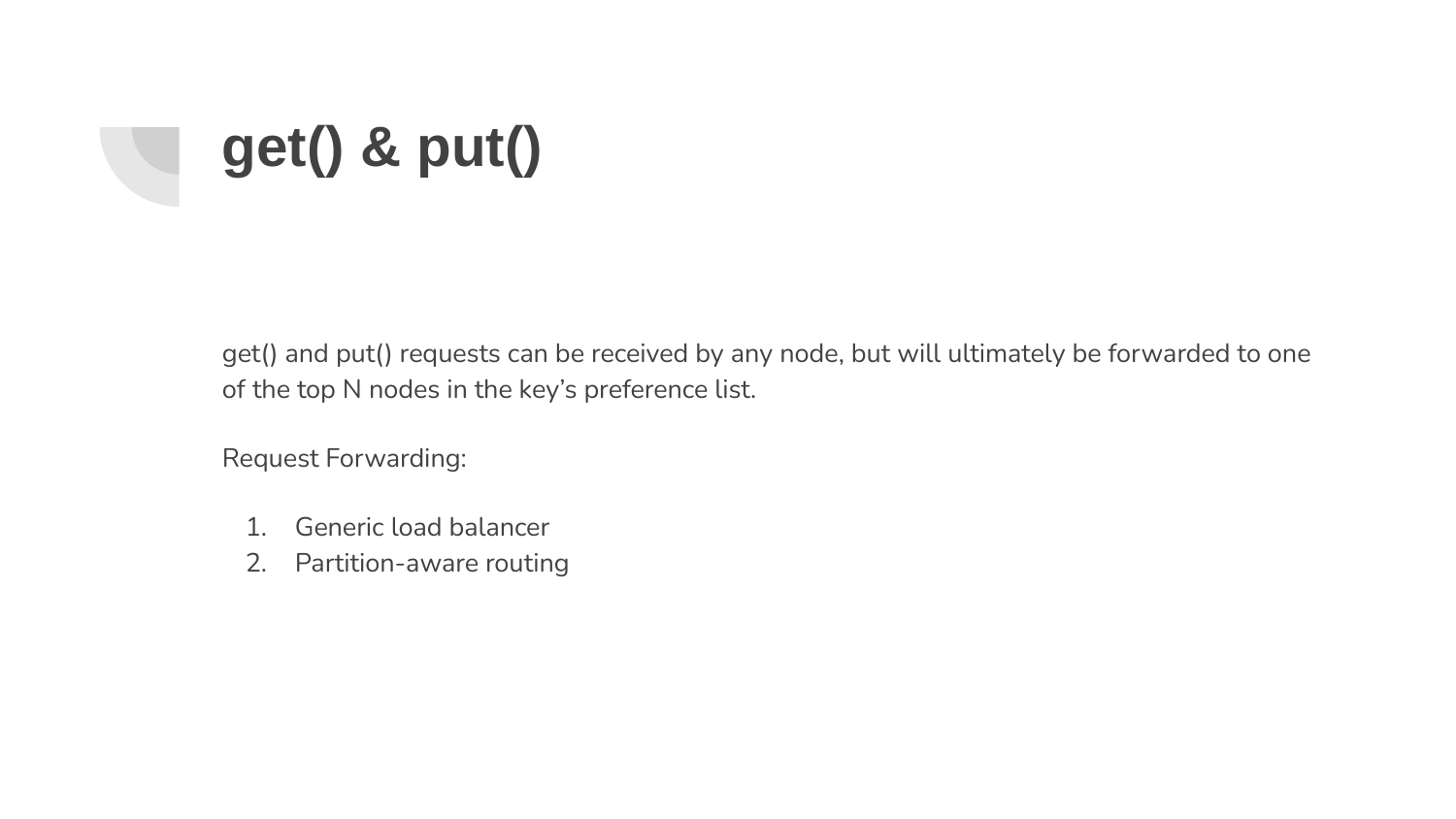

# get() & put()
get() and put() requests can be received by any node, but will ultimately be forwarded to one of the top N nodes in the key’s preference list.
Request Forwarding:
Generic load balancer
Partition-aware routing